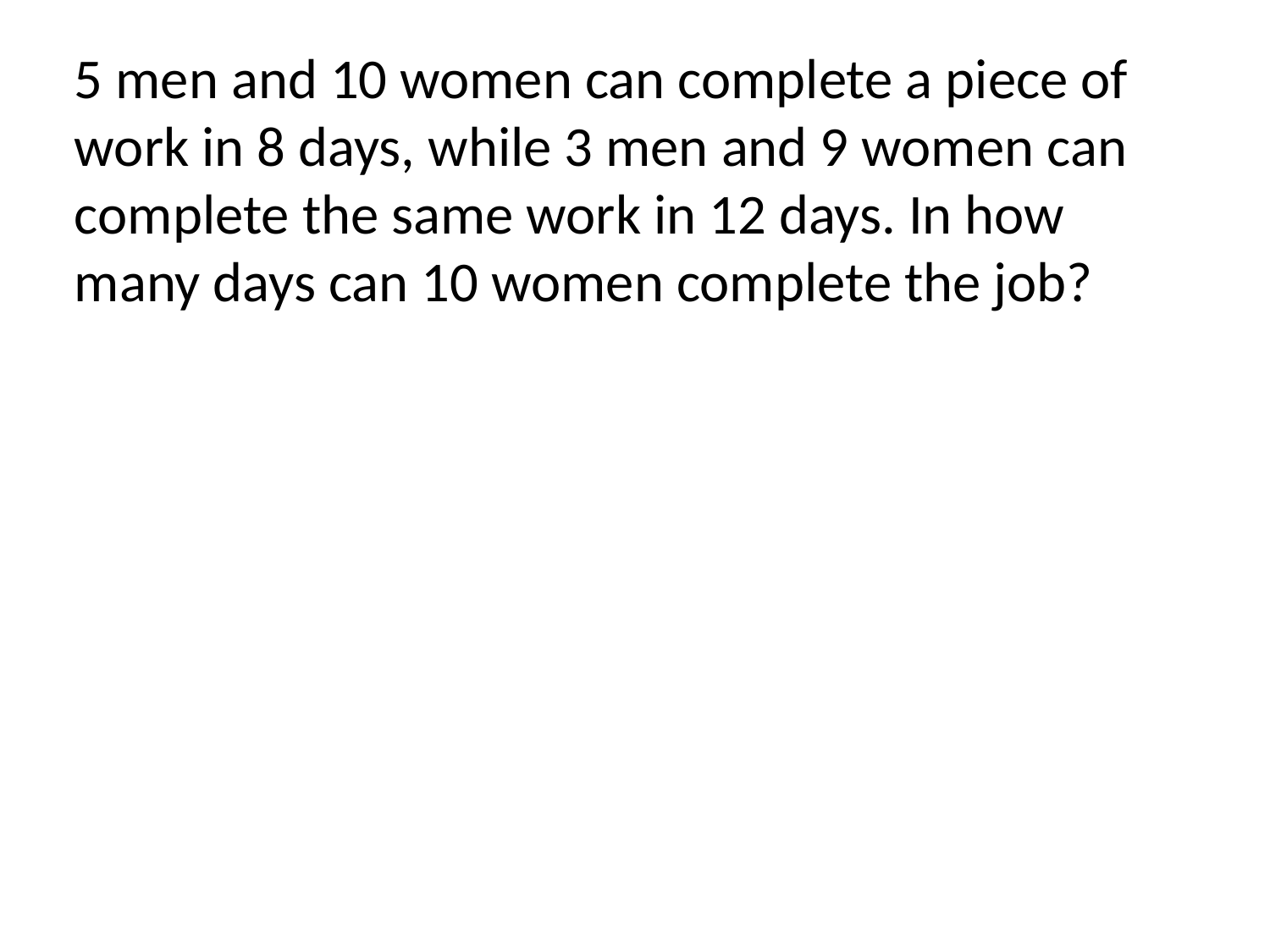

5 men and 10 women can complete a piece of work in 8 days, while 3 men and 9 women can complete the same work in 12 days. In how many days can 10 women complete the job?